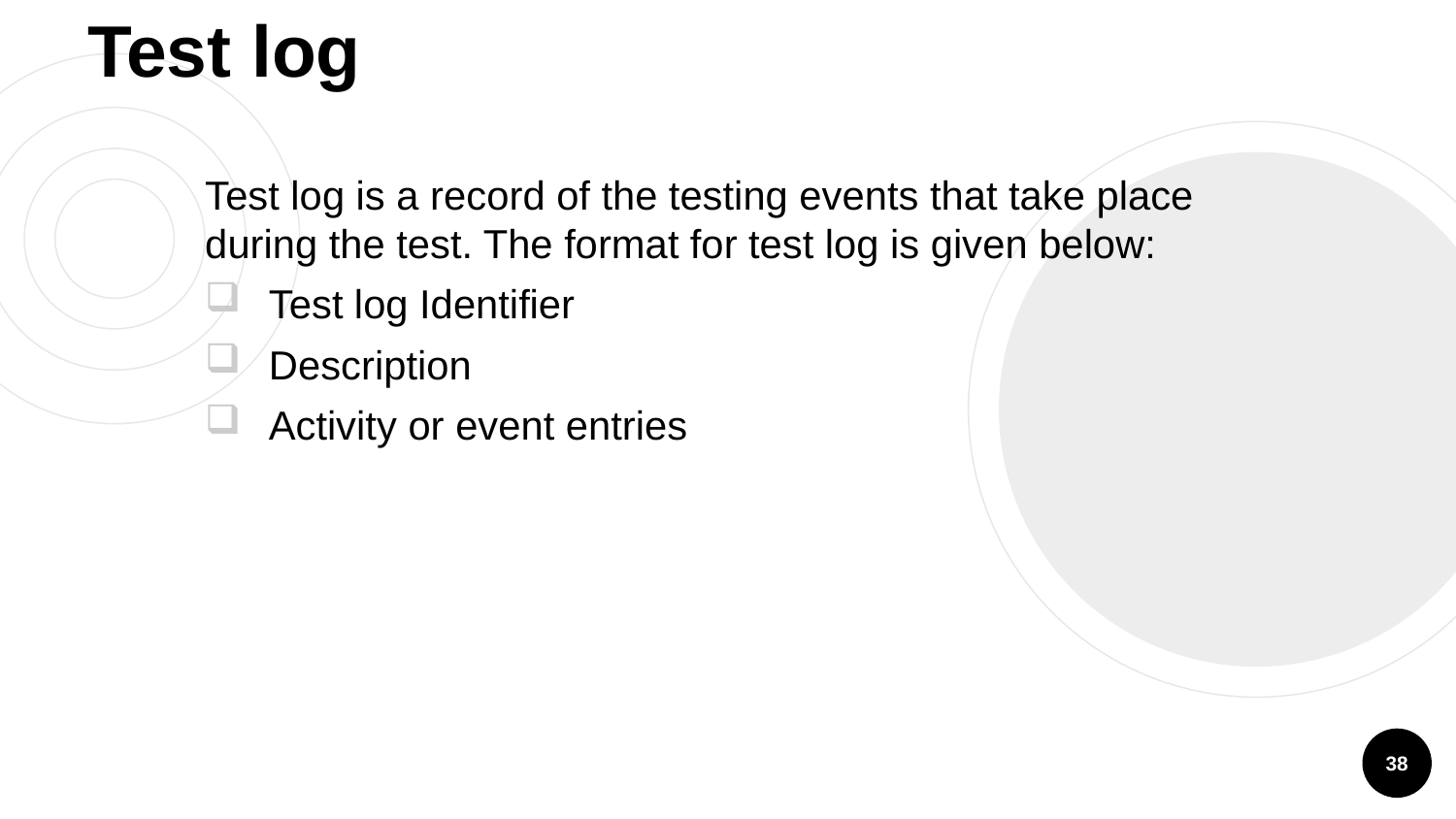

# Test log
Test log is a record of the testing events that take place during the test. The format for test log is given below:
 Test log Identifier
 Description
 Activity or event entries

38